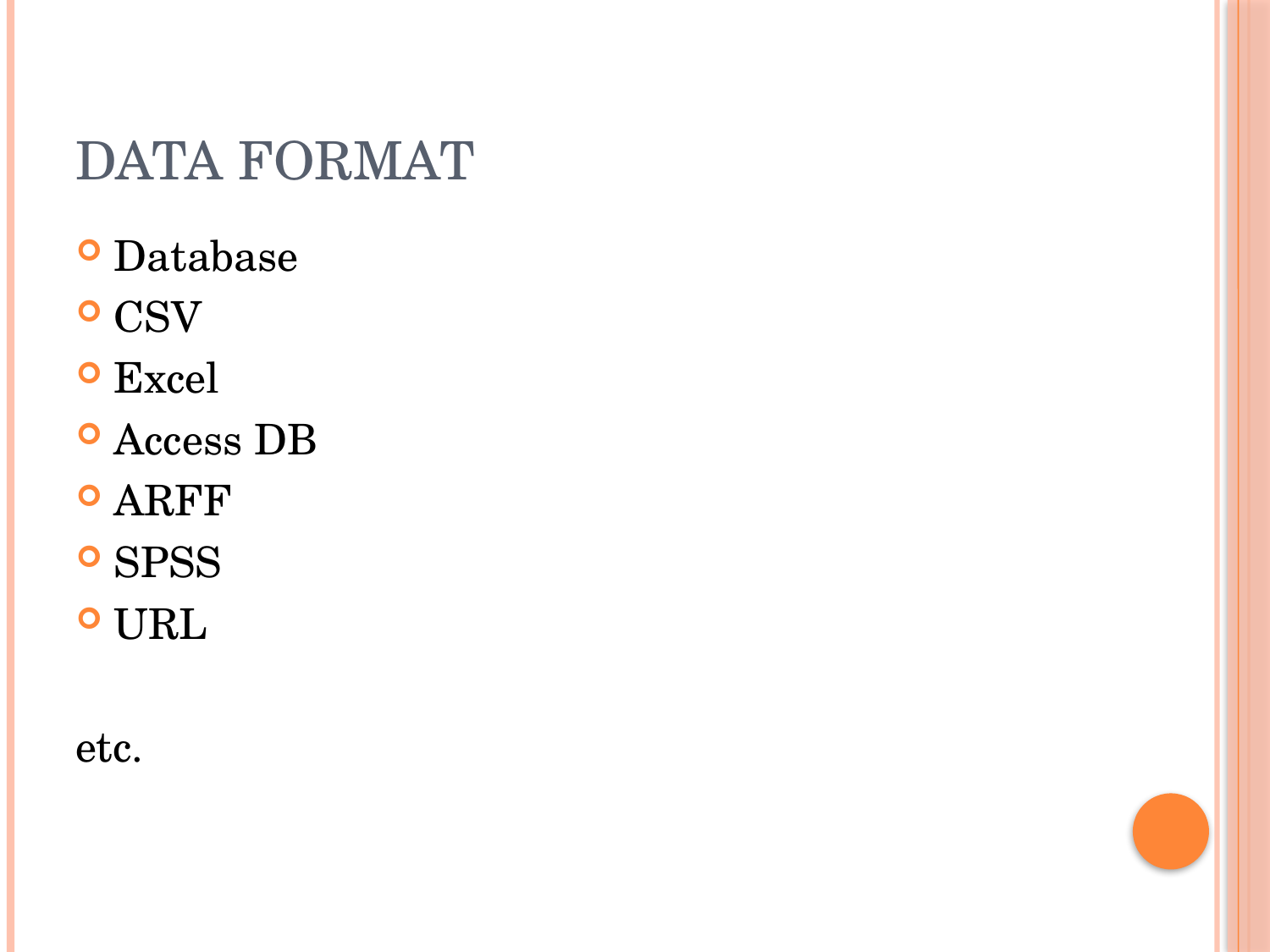

# Data Format
Database
CSV
Excel
Access DB
ARFF
SPSS
URL

etc.